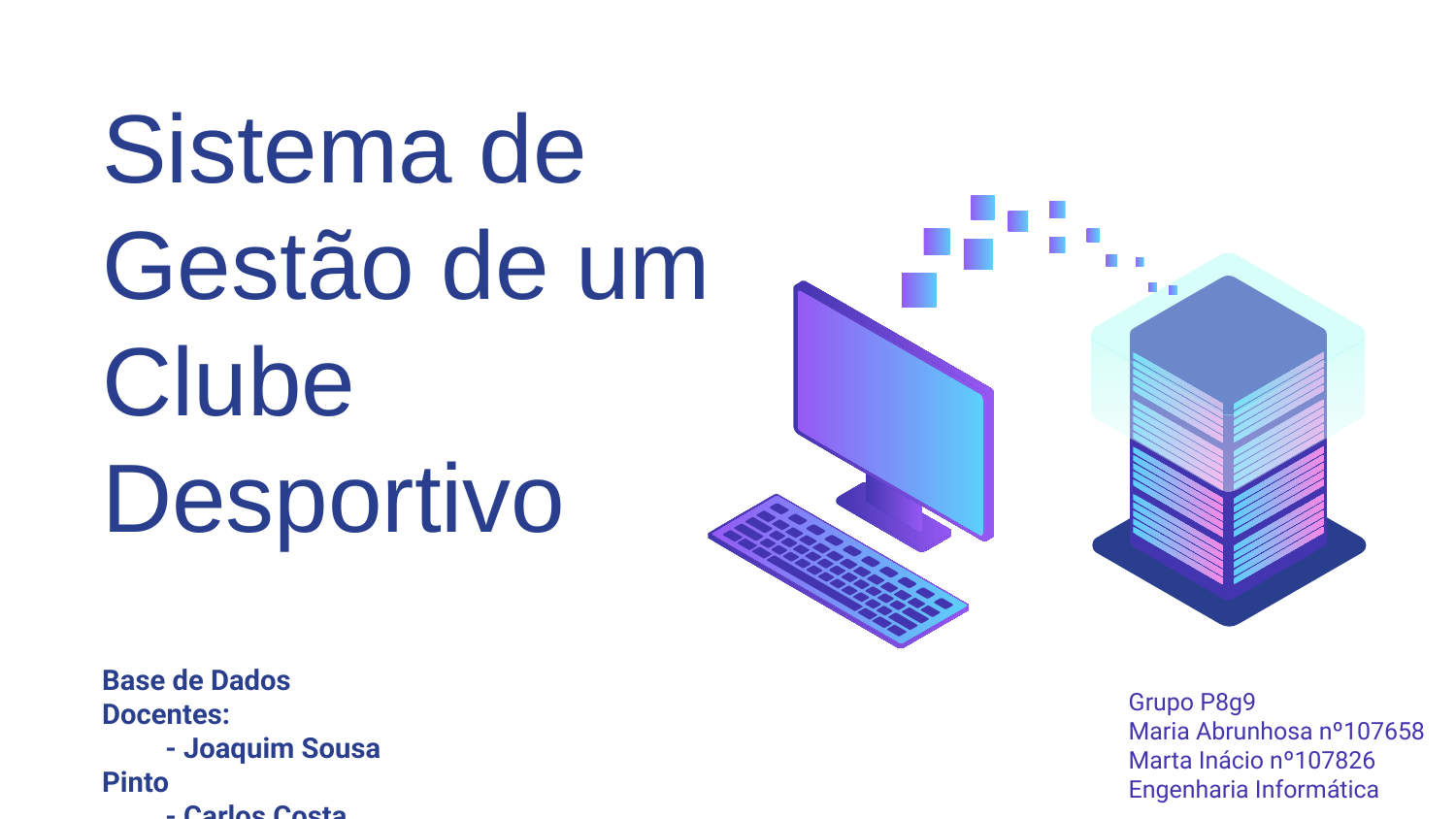

# Sistema de Gestão de um Clube Desportivo

Base de Dados
Docentes:
         - Joaquim Sousa Pinto
         - Carlos Costa
Grupo P8g9
Maria Abrunhosa nº107658
Marta Inácio nº107826
Engenharia Informática